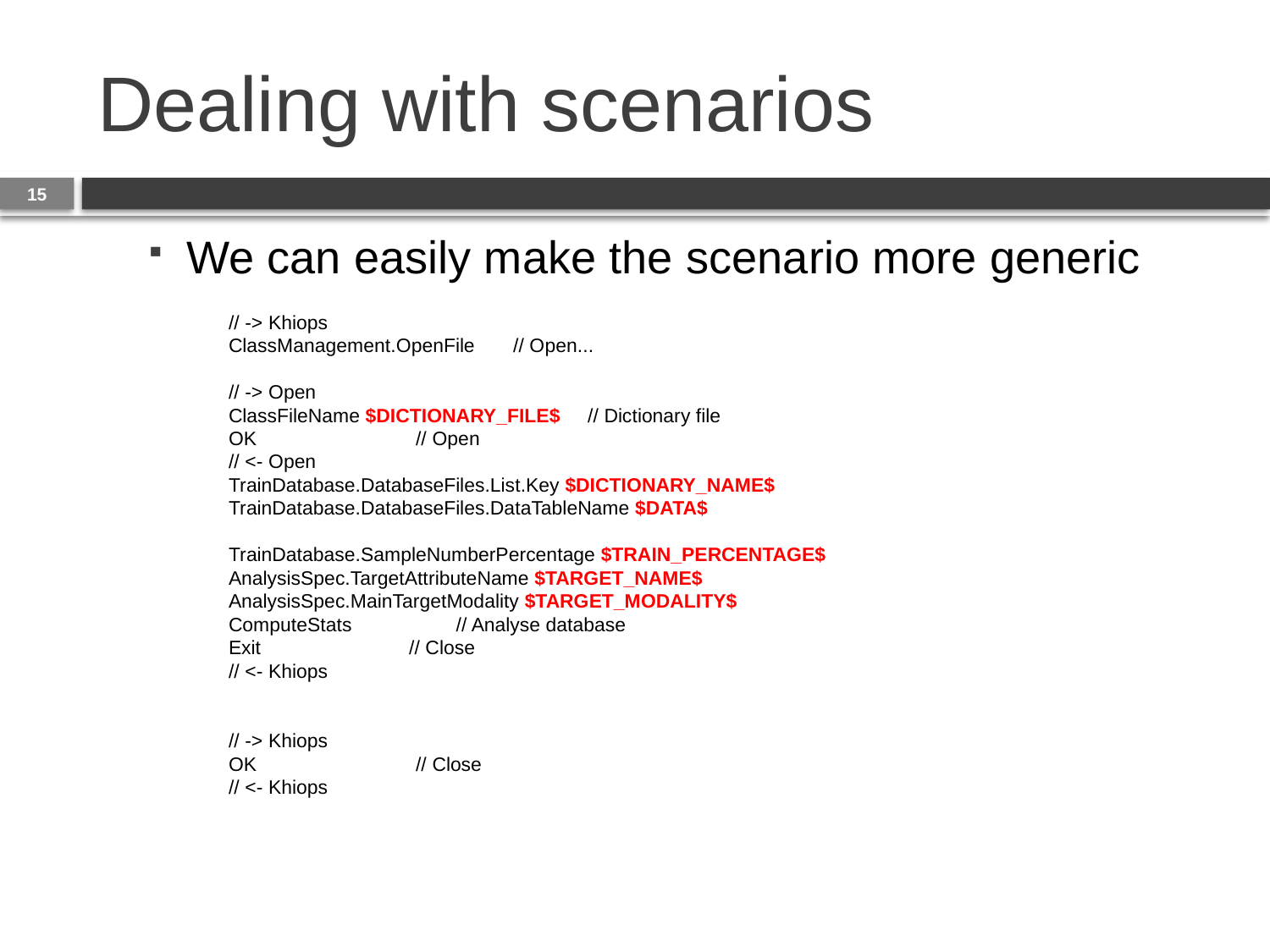

# Dealing with scenarios
15
We can easily make the scenario more generic

// -> Khiops
ClassManagement.OpenFile       // Open...

// -> Open
ClassFileName $DICTIONARY_FILE$     // Dictionary file
OK                             // Open
// <- Open
TrainDatabase.DatabaseFiles.List.Key $DICTIONARY_NAME$
TrainDatabase.DatabaseFiles.DataTableName $DATA$

TrainDatabase.SampleNumberPercentage $TRAIN_PERCENTAGE$
AnalysisSpec.TargetAttributeName $TARGET_NAME$
AnalysisSpec.MainTargetModality $TARGET_MODALITY$
ComputeStats                   // Analyse database
Exit                           // Close
// <- Khiops

// -> Khiops
OK                             // Close
// <- Khiops